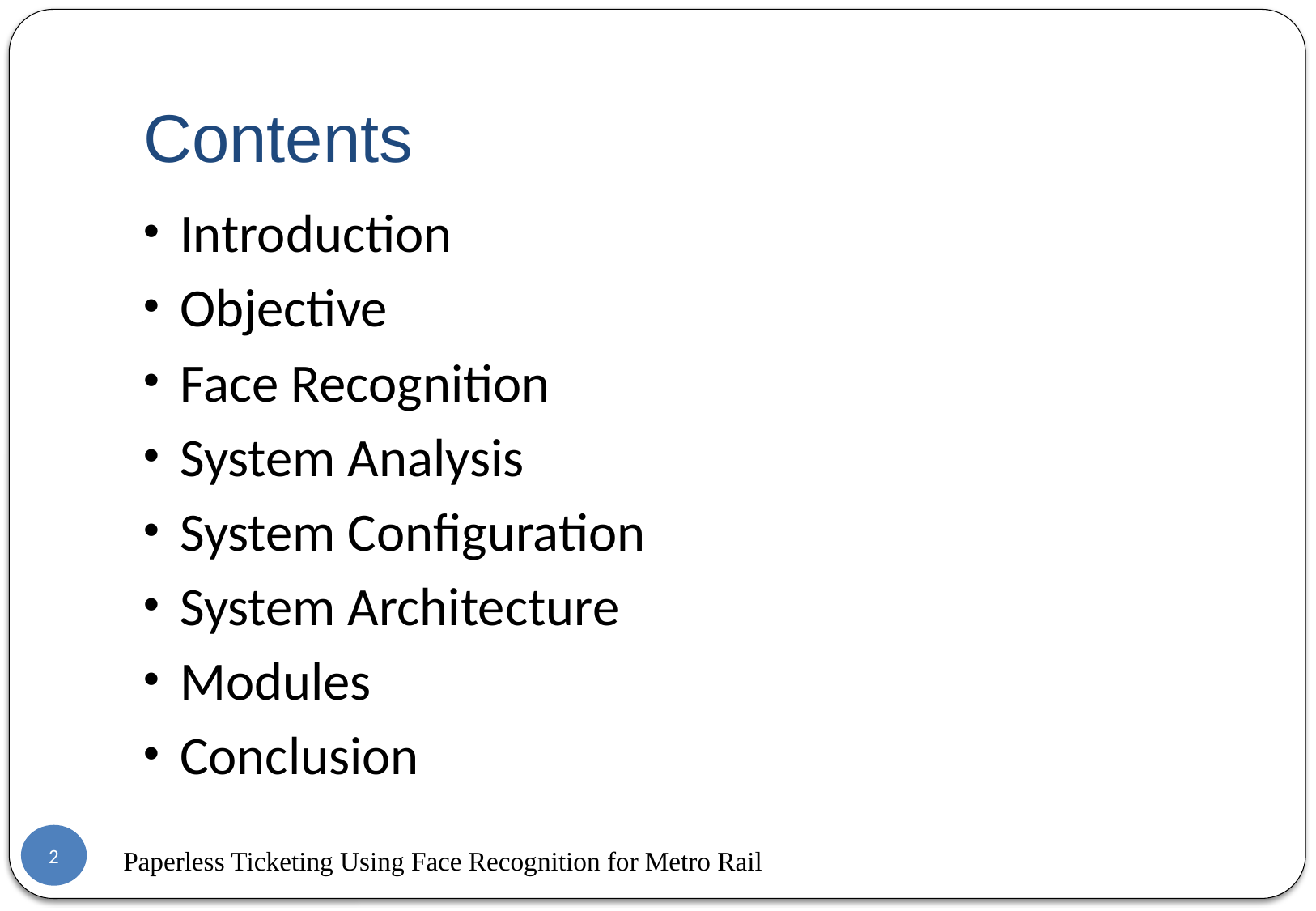

# Contents
Introduction
Objective
Face Recognition
System Analysis
System Configuration
System Architecture
Modules
Conclusion

2
Paperless Ticketing Using Face Recognition for Metro Rail